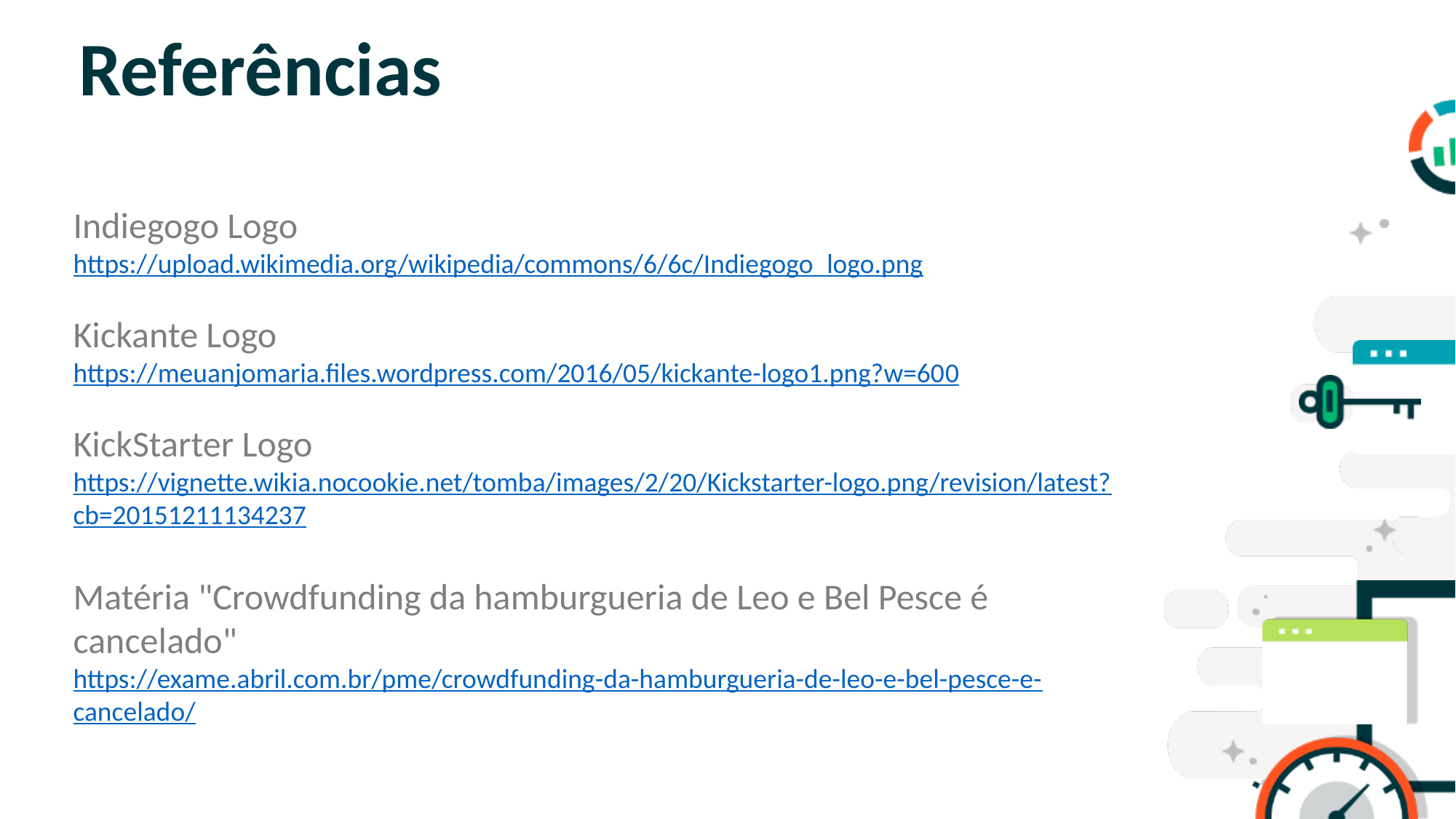

# Referências
Indiegogo Logo
https://upload.wikimedia.org/wikipedia/commons/6/6c/Indiegogo_logo.png

Kickante Logo
https://meuanjomaria.files.wordpress.com/2016/05/kickante-logo1.png?w=600

KickStarter Logo
https://vignette.wikia.nocookie.net/tomba/images/2/20/Kickstarter-logo.png/revision/latest?cb=20151211134237

Matéria "Crowdfunding da hamburgueria de Leo e Bel Pesce é cancelado"
https://exame.abril.com.br/pme/crowdfunding-da-hamburgueria-de-leo-e-bel-pesce-e-cancelado/
SLIDE PARA TÓPICOS